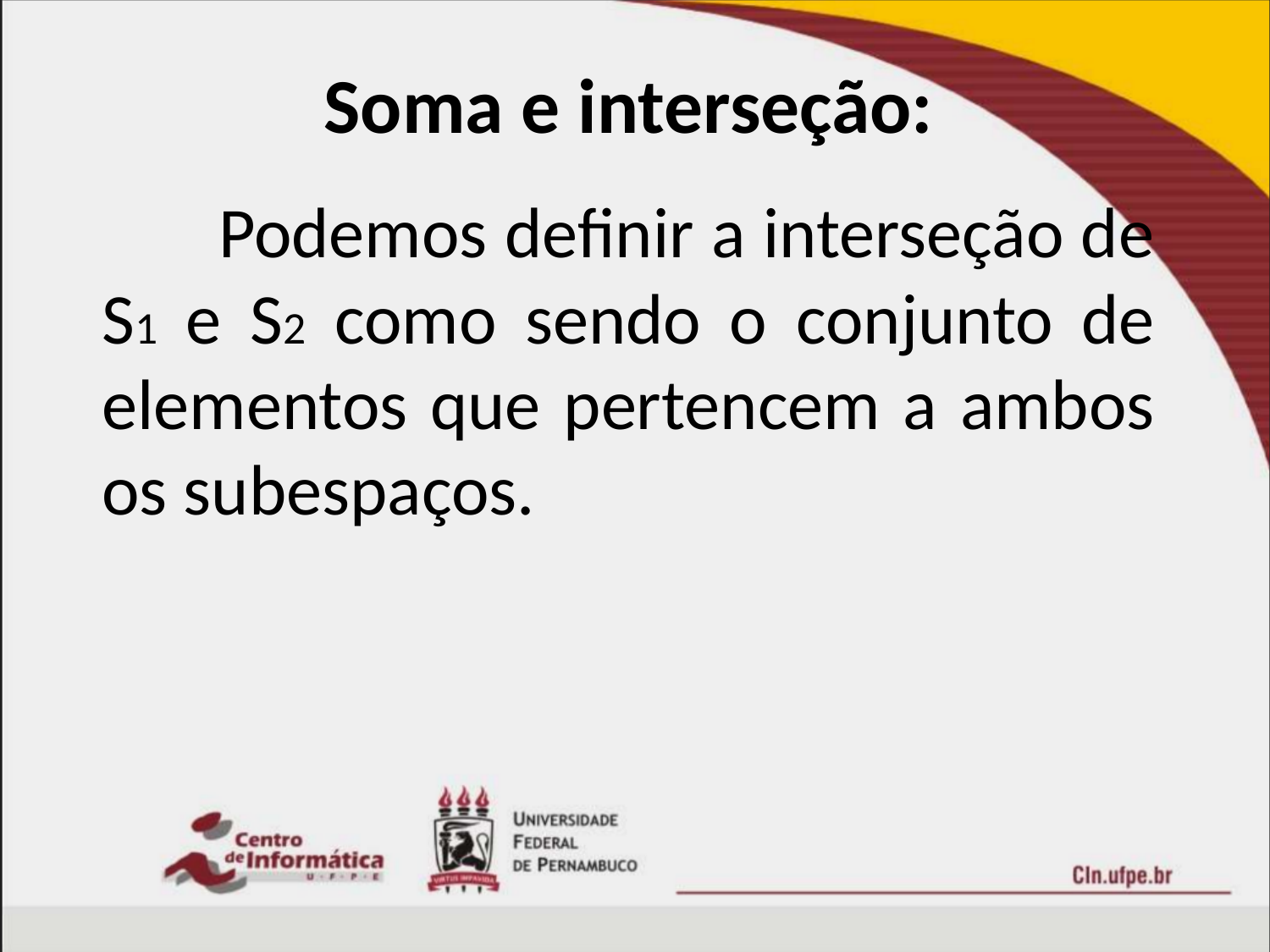

Soma e interseção:
# Podemos definir a interseção de S1 e S2 como sendo o conjunto de elementos que pertencem a ambos os subespaços.